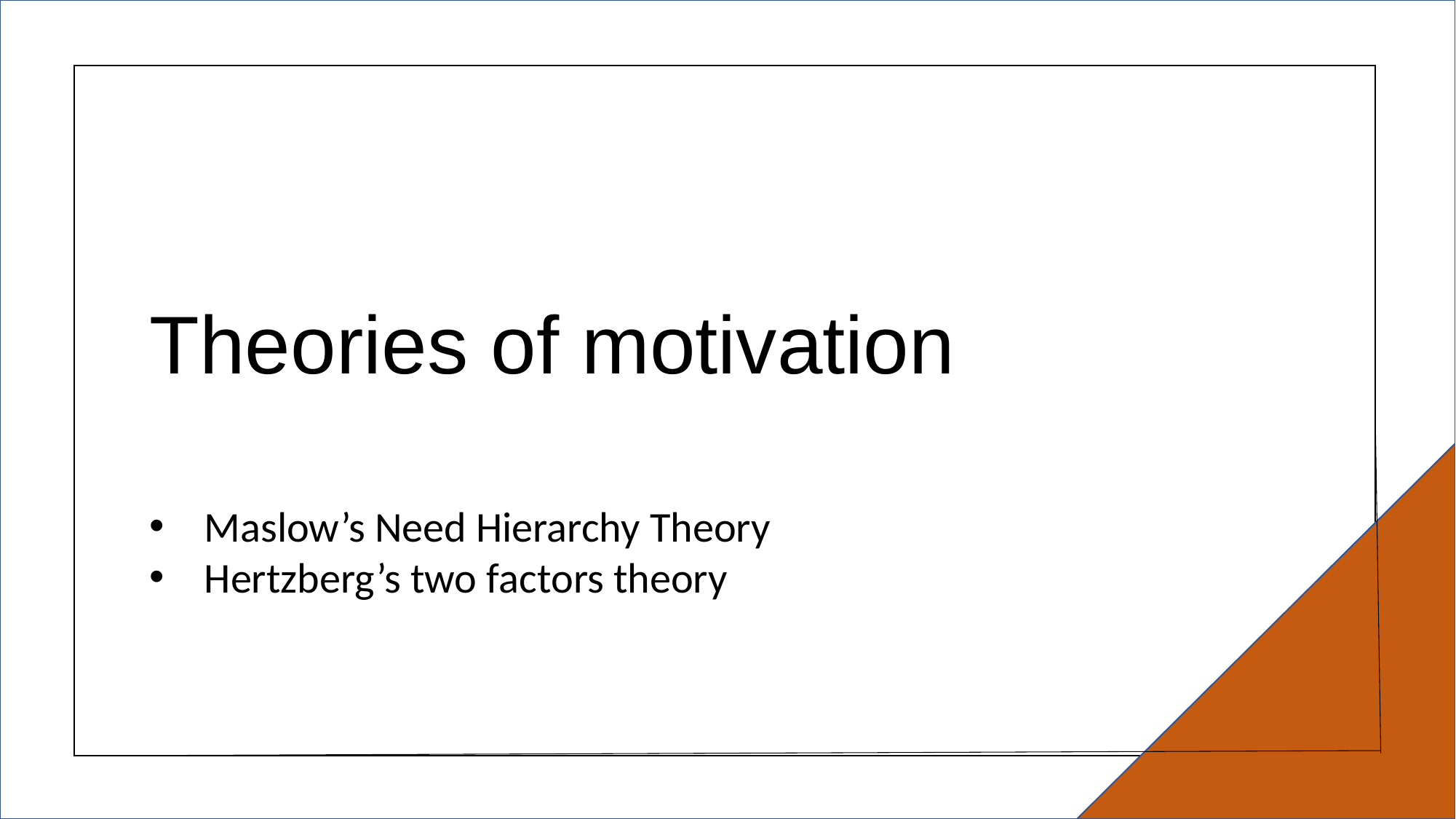

Theories

Theories of motivation

Maslow’s Need Hierarchy Theory
Hertzberg’s two factors theory